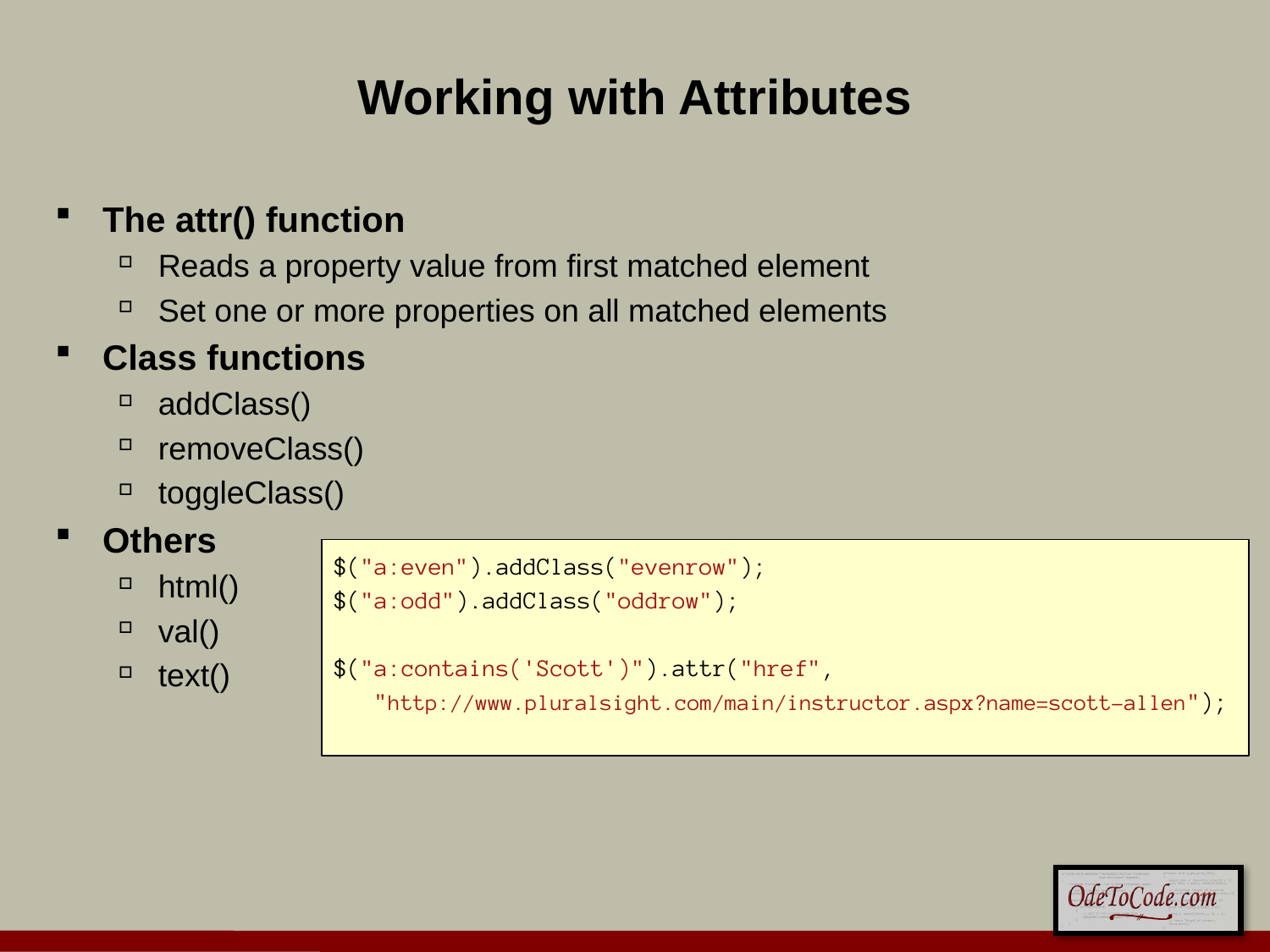

# Working with Attributes
The attr() function
Reads a property value from first matched element
Set one or more properties on all matched elements
Class functions
addClass()
removeClass()
toggleClass()
Others
html()
val()
text()

$("a:even").addClass("evenrow");
$("a:odd").addClass("oddrow");

$("a:contains('Scott')").attr("href",
   "http://www.pluralsight.com/main/instructor.aspx?name=scott-allen");